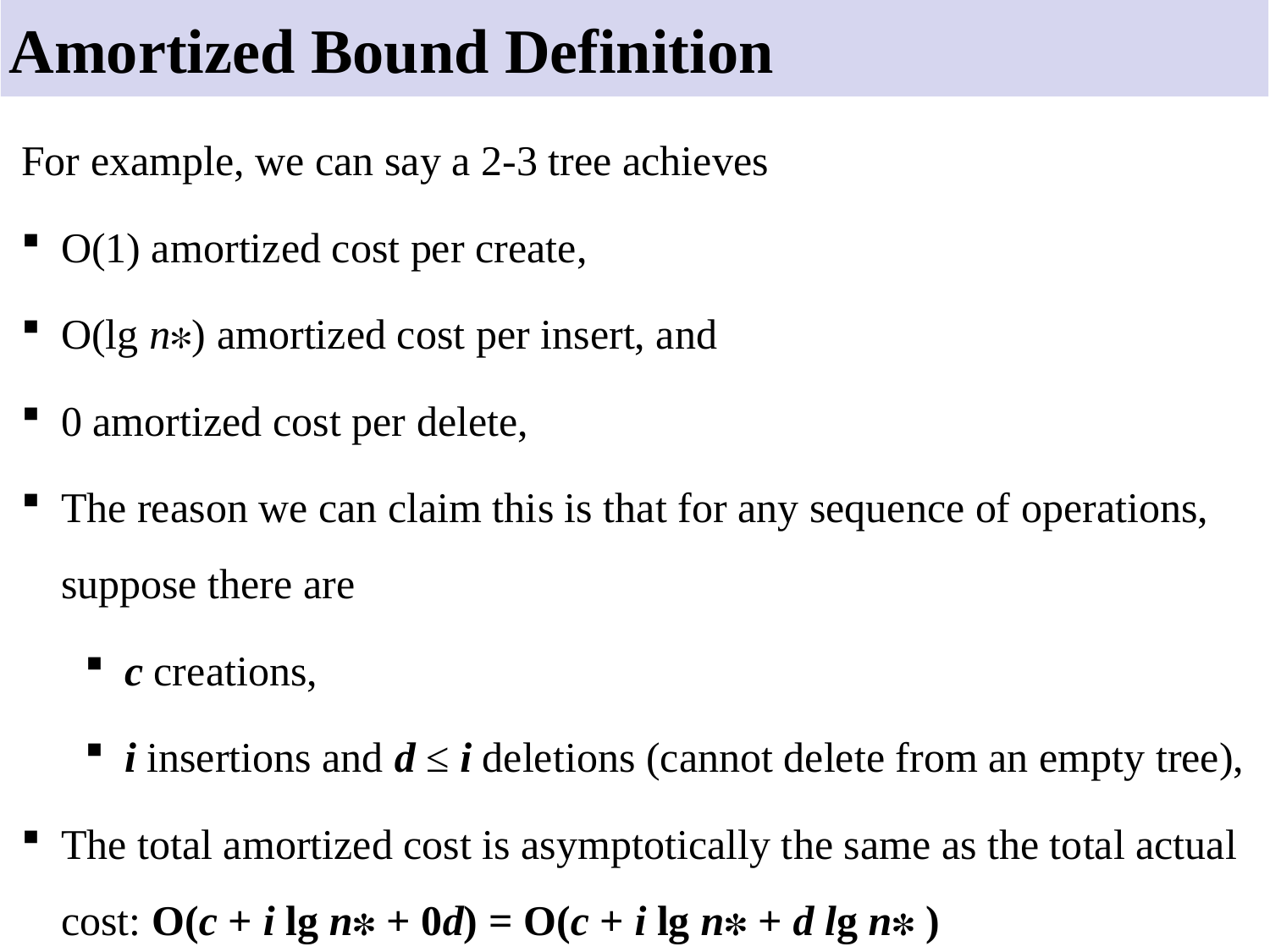

# Amortized Bound Definition
For example, we can say a 2-3 tree achieves
O(1) amortized cost per create,
O(lg n∗) amortized cost per insert, and
0 amortized cost per delete,
The reason we can claim this is that for any sequence of operations, suppose there are
c creations,
i insertions and d ≤ i deletions (cannot delete from an empty tree),
The total amortized cost is asymptotically the same as the total actual cost: O(c + i lg n∗ + 0d) = O(c + i lg n∗ + d lg n∗ )